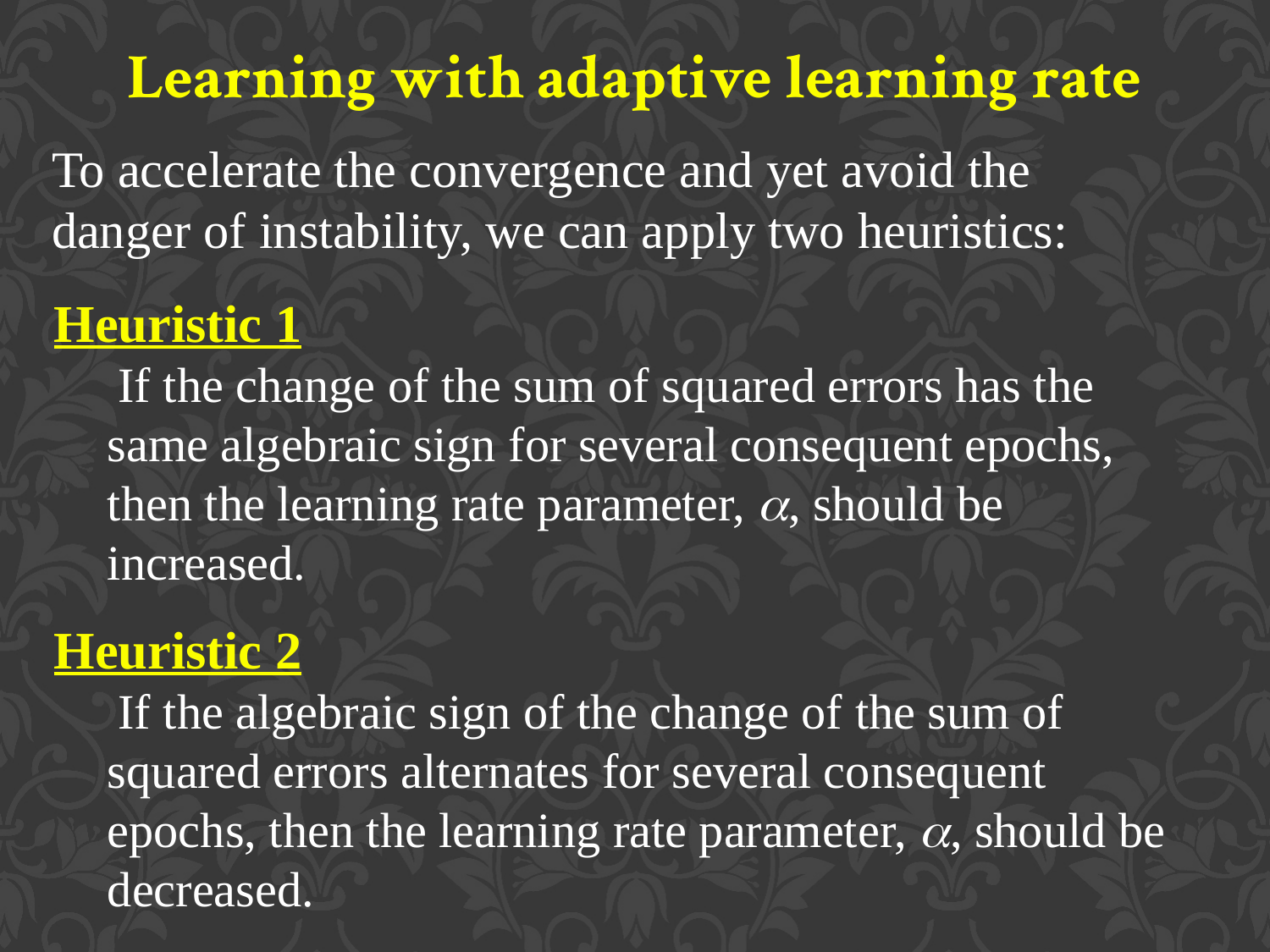

Learning with adaptive learning rate
To accelerate the convergence and yet avoid the  danger of instability, we can apply two heuristics:
Heuristic 1                                                                                       If the change of the sum of squared errors has the same algebraic sign for several consequent epochs, then the learning rate parameter, α, should be increased.
Heuristic 2                                                                                       If the algebraic sign of the change of the sum of squared errors alternates for several consequent epochs, then the learning rate parameter, α, should be decreased.